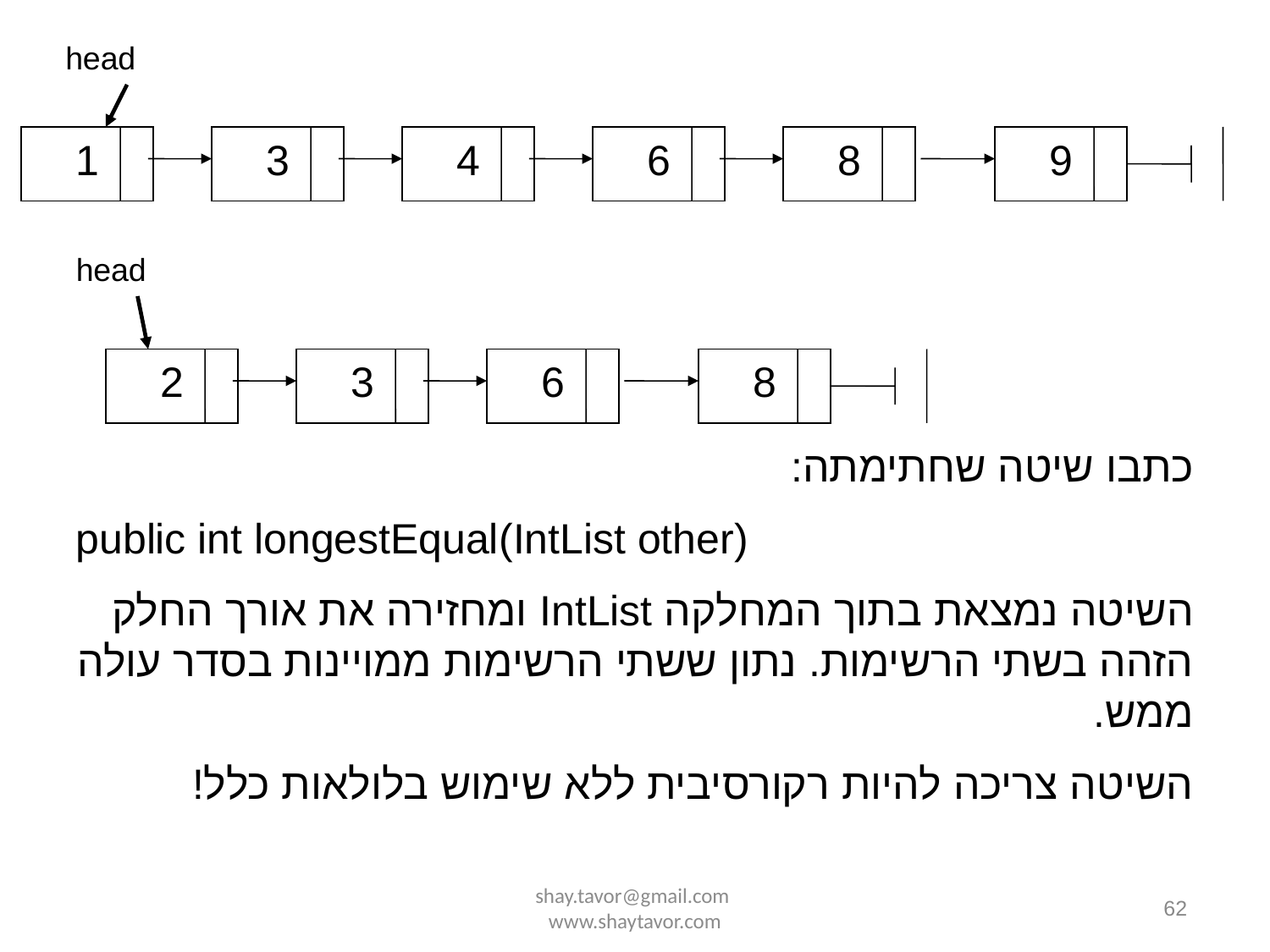

head

1

3

4

6

8

9

head

2

3

6

8

כתבו שיטה שחתימתה:
public int longestEqual(IntList other)
השיטה נמצאת בתוך המחלקה IntList ומחזירה את אורך החלק הזהה בשתי הרשימות. נתון ששתי הרשימות ממויינות בסדר עולה ממש.
השיטה צריכה להיות רקורסיבית ללא שימוש בלולאות כלל!
shay.tavor@gmail.com  www.shaytavor.com
62